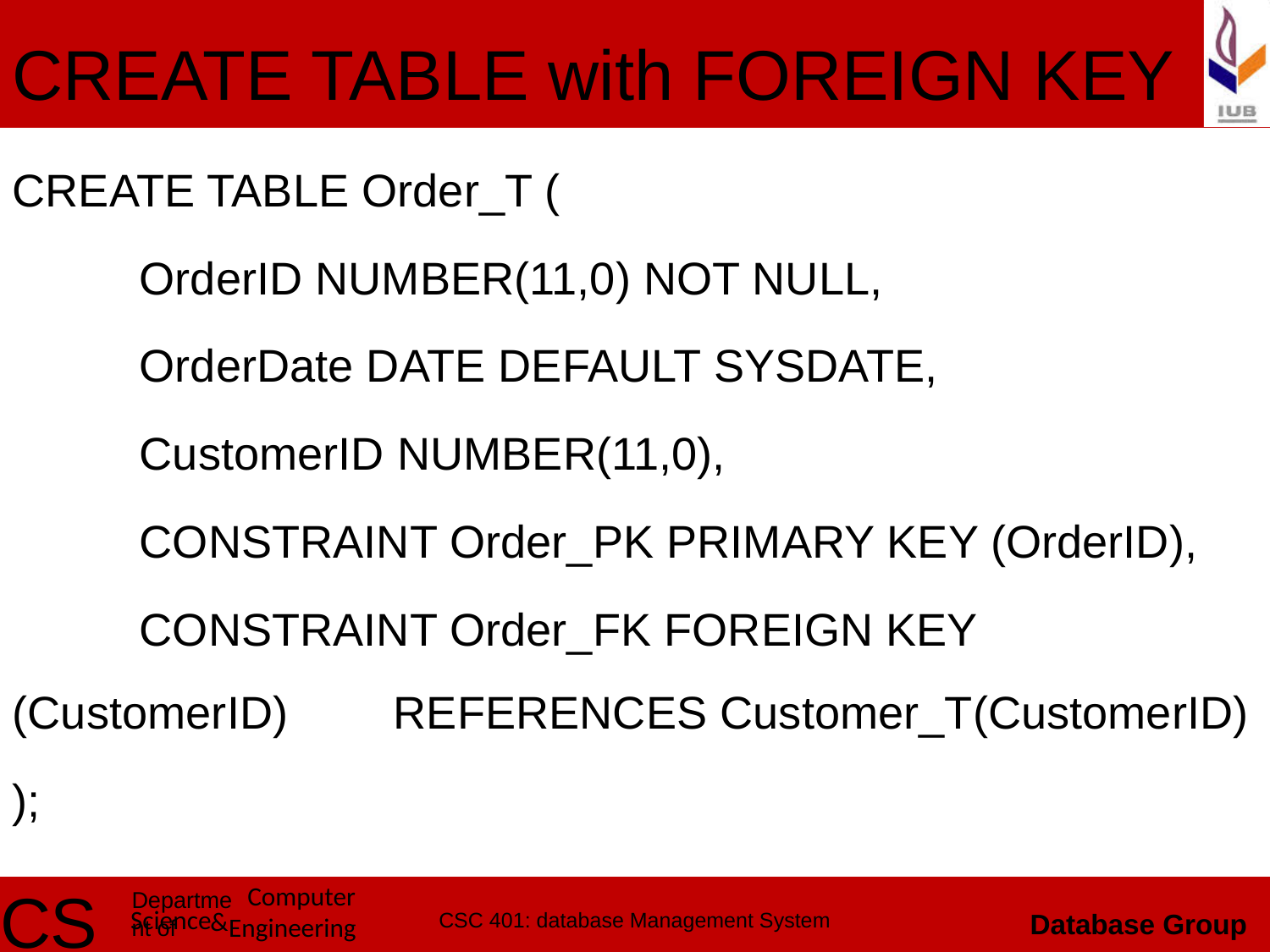

# CREATE TABLE with FOREIGN KEY
CREATE TABLE Order_T (
	OrderID NUMBER(11,0) NOT NULL,
	OrderDate DATE DEFAULT SYSDATE,
	CustomerID NUMBER(11,0),
	CONSTRAINT Order_PK PRIMARY KEY (OrderID),
	CONSTRAINT Order_FK FOREIGN KEY (CustomerID) 	REFERENCES Customer_T(CustomerID)
);
CSC 401: database Management System